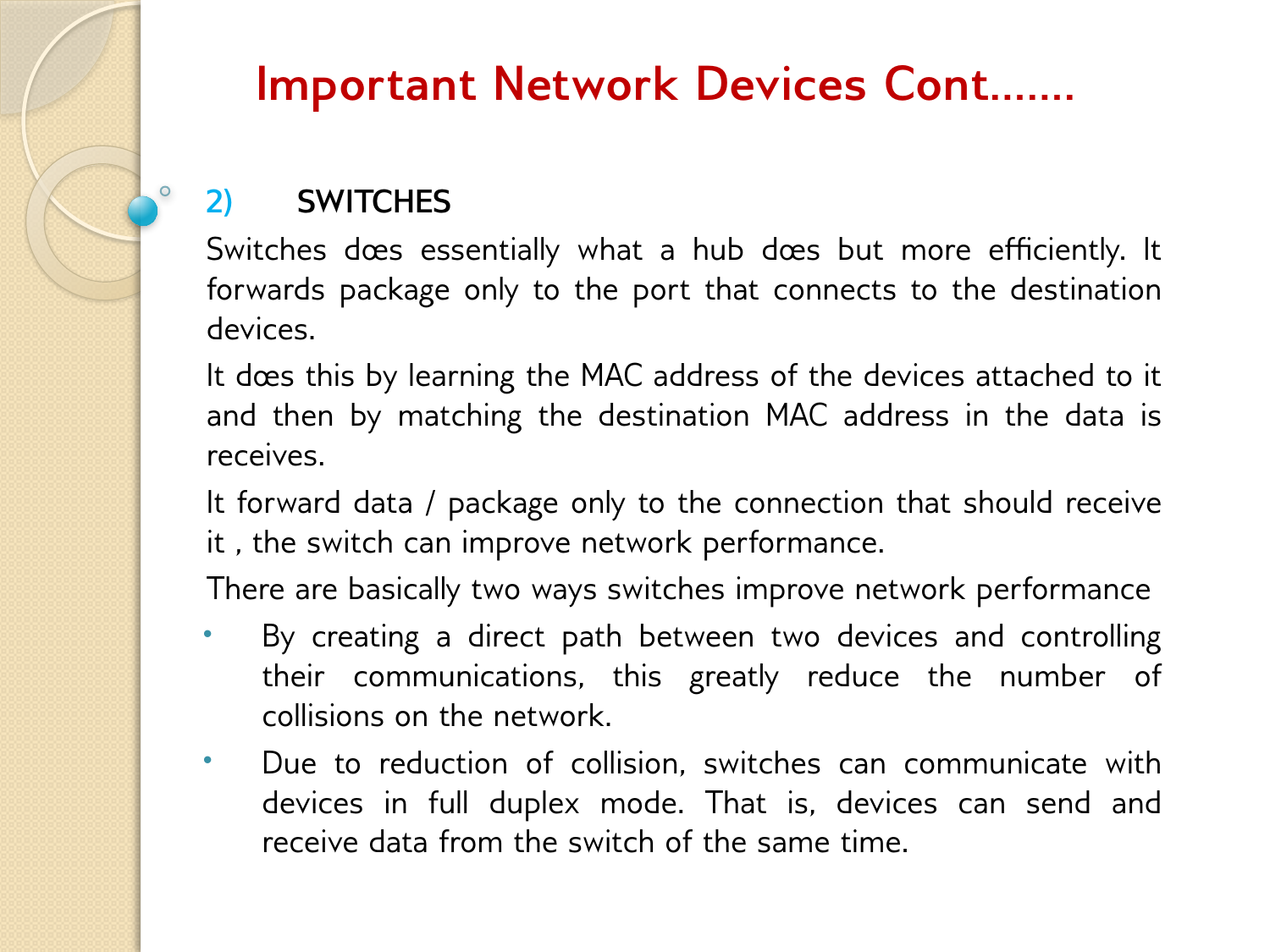

# Important Network Devices Cont…….
2)	SWITCHES
Switches does essentially what a hub does but more efficiently. It forwards package only to the port that connects to the destination devices.
It does this by learning the MAC address of the devices attached to it and then by matching the destination MAC address in the data is receives.
It forward data / package only to the connection that should receive it , the switch can improve network performance.
There are basically two ways switches improve network performance
	By creating a direct path between two devices and controlling their communications, this greatly reduce the number of collisions on the network.
	Due to reduction of collision, switches can communicate with devices in full duplex mode. That is, devices can send and receive data from the switch of the same time.